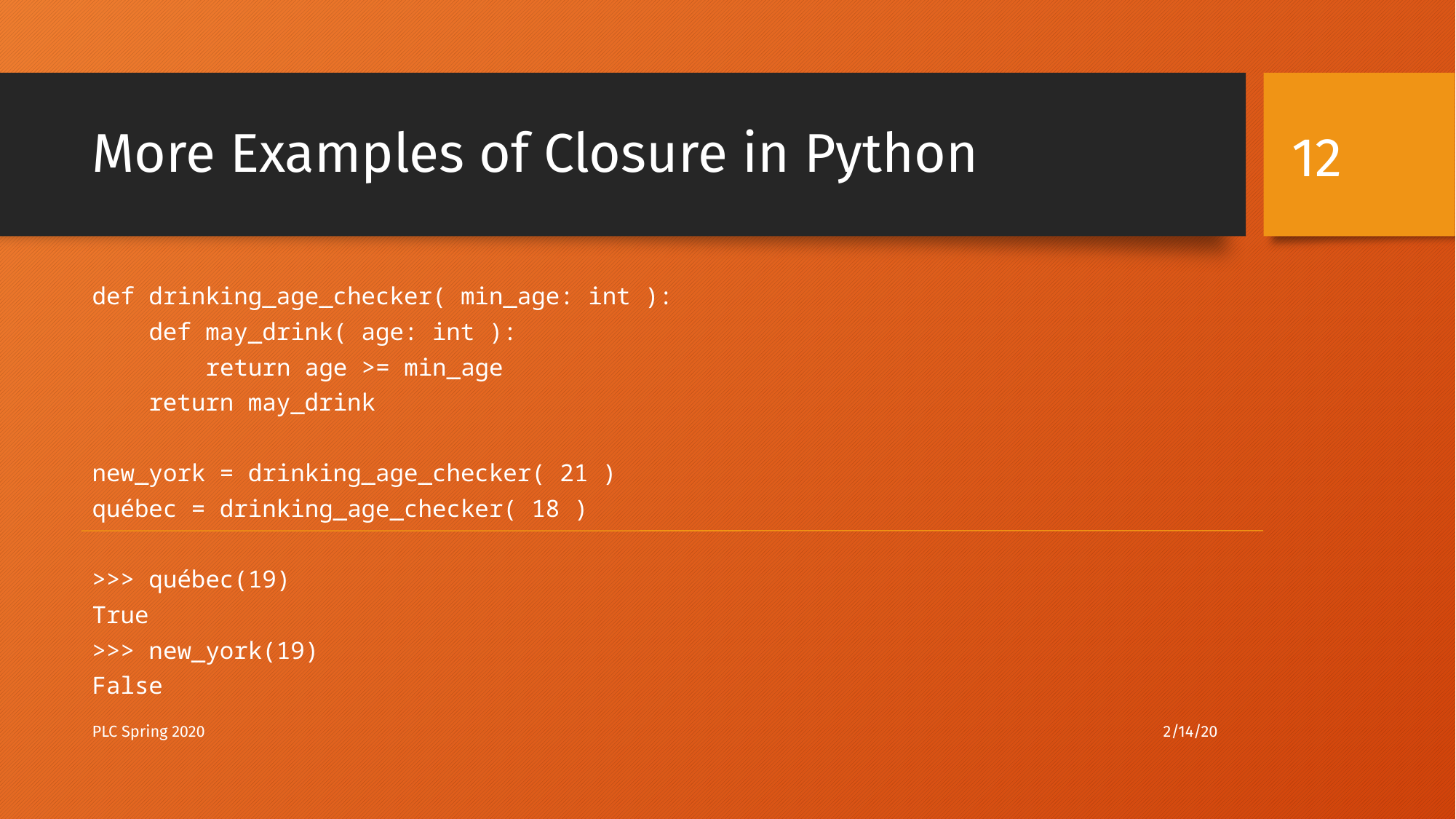

12
# More Examples of Closure in Python
def drinking_age_checker( min_age: int ):
    def may_drink( age: int ):
        return age >= min_age
    return may_drink

new_york = drinking_age_checker( 21 )
québec = drinking_age_checker( 18 )

>>> québec(19)
True
>>> new_york(19)
False
2/14/20
PLC Spring 2020